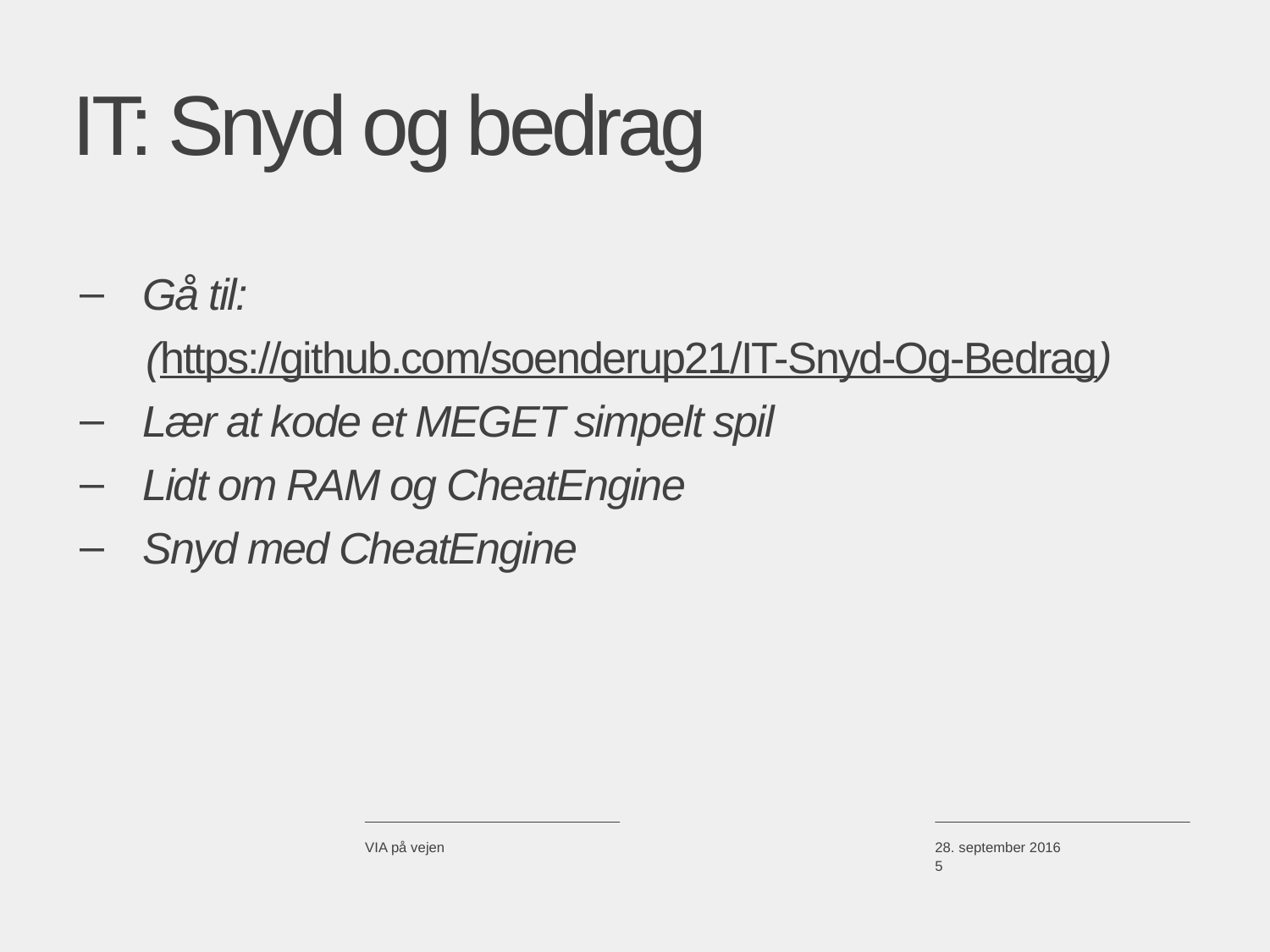

# IT: Snyd og bedrag
Gå til:
      (https://github.com/soenderup21/IT-Snyd-Og-Bedrag)
Lær at kode et MEGET simpelt spil
Lidt om RAM og CheatEngine
Snyd med CheatEngine

VIA på vejen
28. september 2016

5